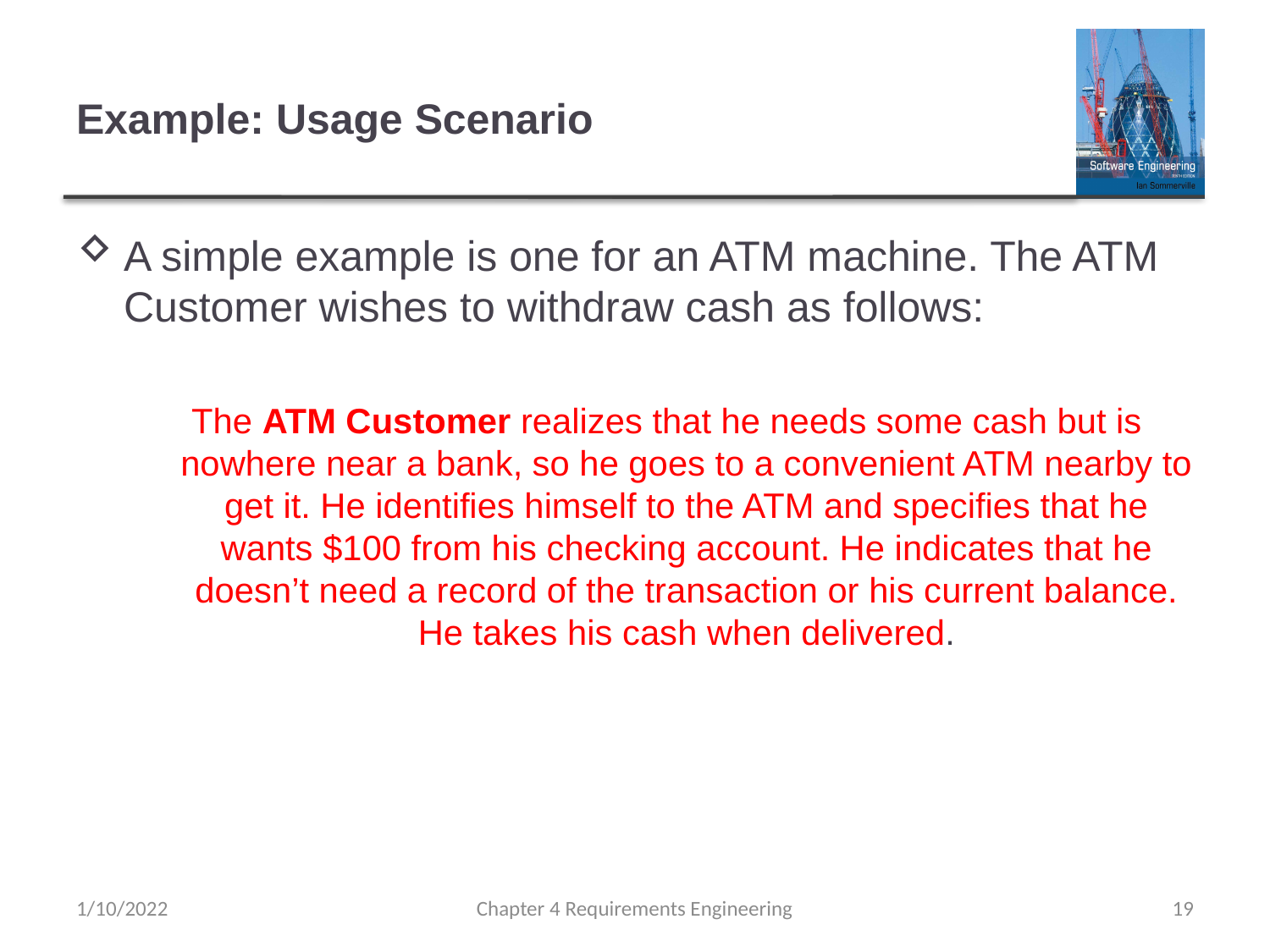

# Example: Usage Scenario
A simple example is one for an ATM machine. The ATM Customer wishes to withdraw cash as follows:

The ATM Customer realizes that he needs some cash but is nowhere near a bank, so he goes to a convenient ATM nearby to get it. He identifies himself to the ATM and specifies that he wants $100 from his checking account. He indicates that he doesn’t need a record of the transaction or his current balance. He takes his cash when delivered.
1/10/2022
Chapter 4 Requirements Engineering
19